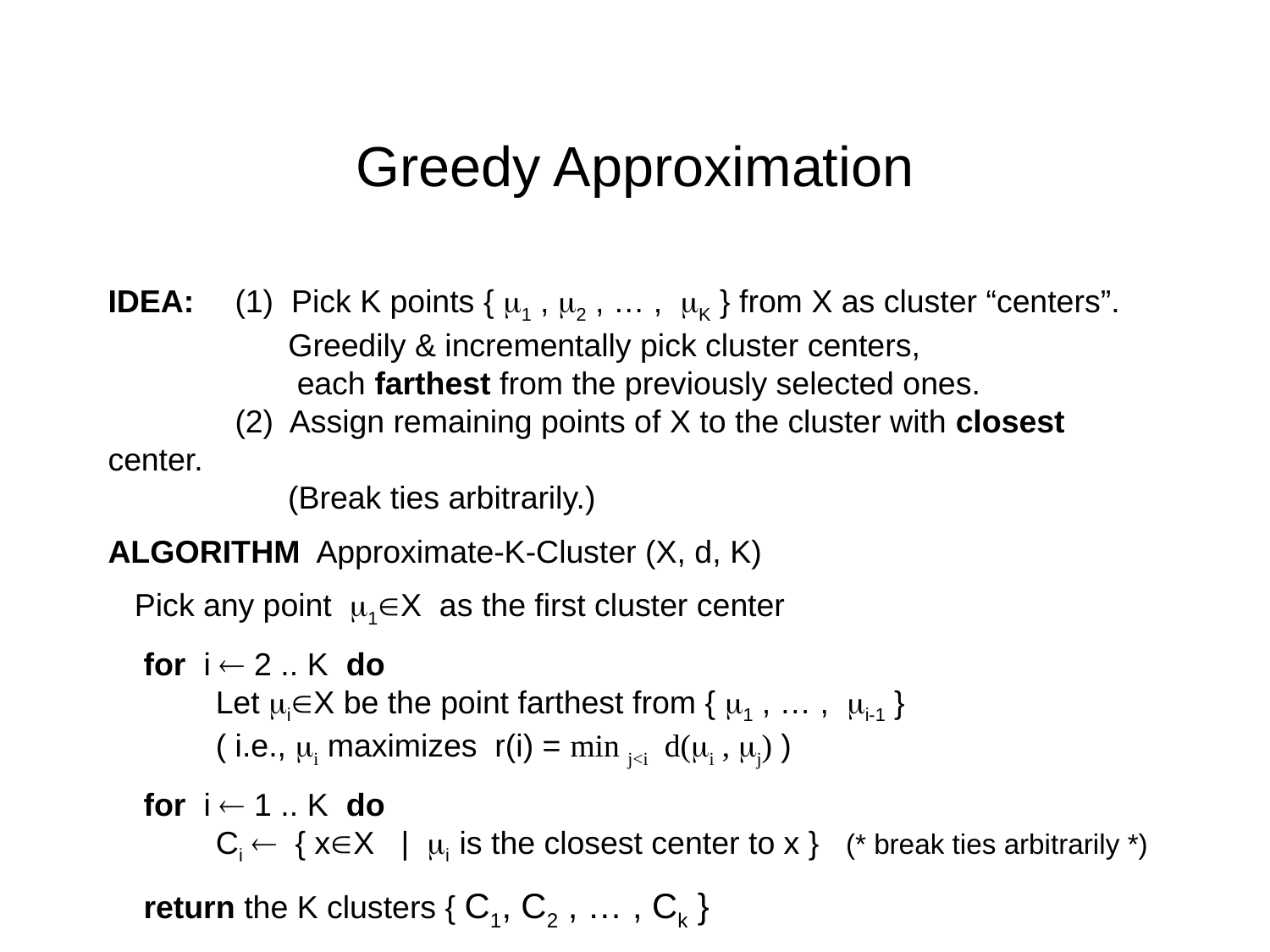

# Greedy Approximation
IDEA:   	(1)  Pick K points { μ1 , μ2 , … ,  μK } from X as cluster “centers”.
	      Greedily & incrementally pick cluster centers,
	       each farthest from the previously selected ones.
 	(2)  Assign remaining points of X to the cluster with closest center.
	      (Break ties arbitrarily.)
ALGORITHM  Approximate-K-Cluster (X, d, K)
   Pick any point  μ1∈X  as the first cluster center
    for  i ← 2 .. K  do
     Let μi∈X be the point farthest from { μ1 , … ,  μi-1 }
     ( i.e., μi maximizes  r(i) = min j<i  d(μi , μj) )
    for  i ← 1 .. K  do
     Ci ←  { x∈X   |  μi  is the closest center to x }   (* break ties arbitrarily *)
    return the K clusters { C1, C2 , … , Ck }
end